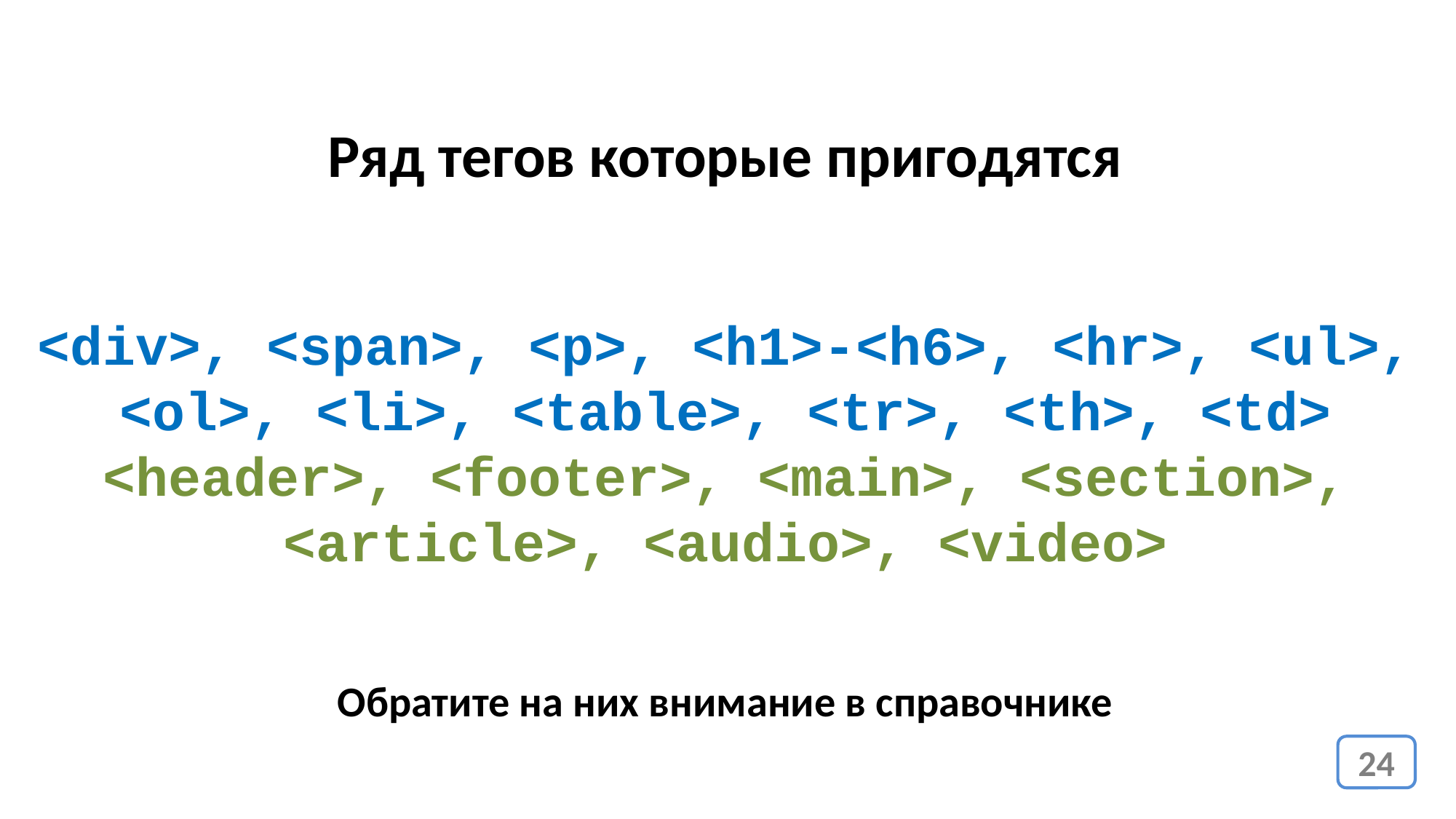

Ряд тегов которые пригодятся
<div>, <span>, <p>, <h1>-<h6>, <hr>, <ul>, <ol>, <li>, <table>, <tr>, <th>, <td>
<header>, <footer>, <main>, <section>, <article>, <audio>, <video>
Обратите на них внимание в справочнике
24